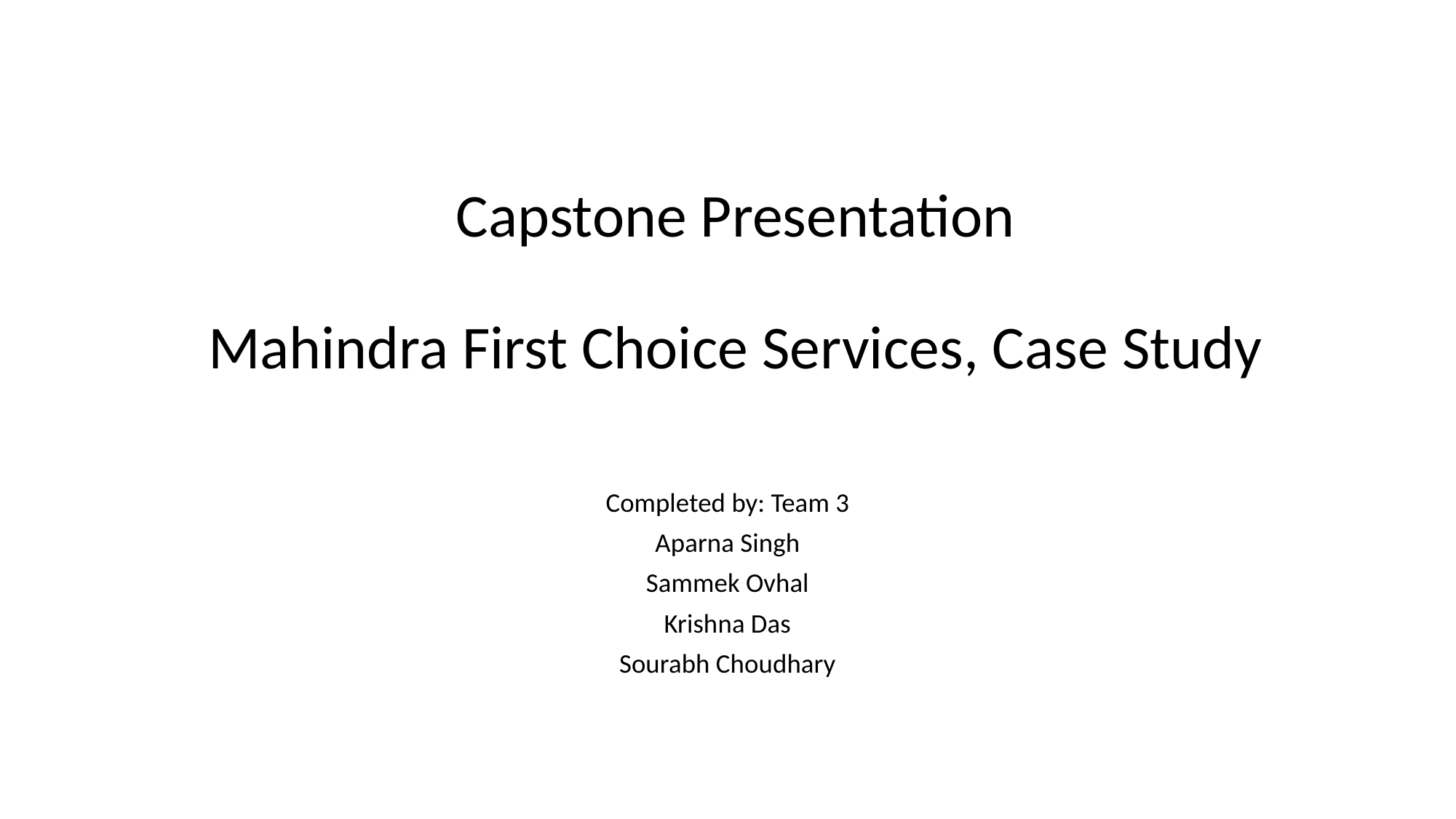

# Capstone Presentation Mahindra First Choice Services, Case Study
Completed by: Team 3
Aparna Singh
Sammek Ovhal
Krishna Das
Sourabh Choudhary